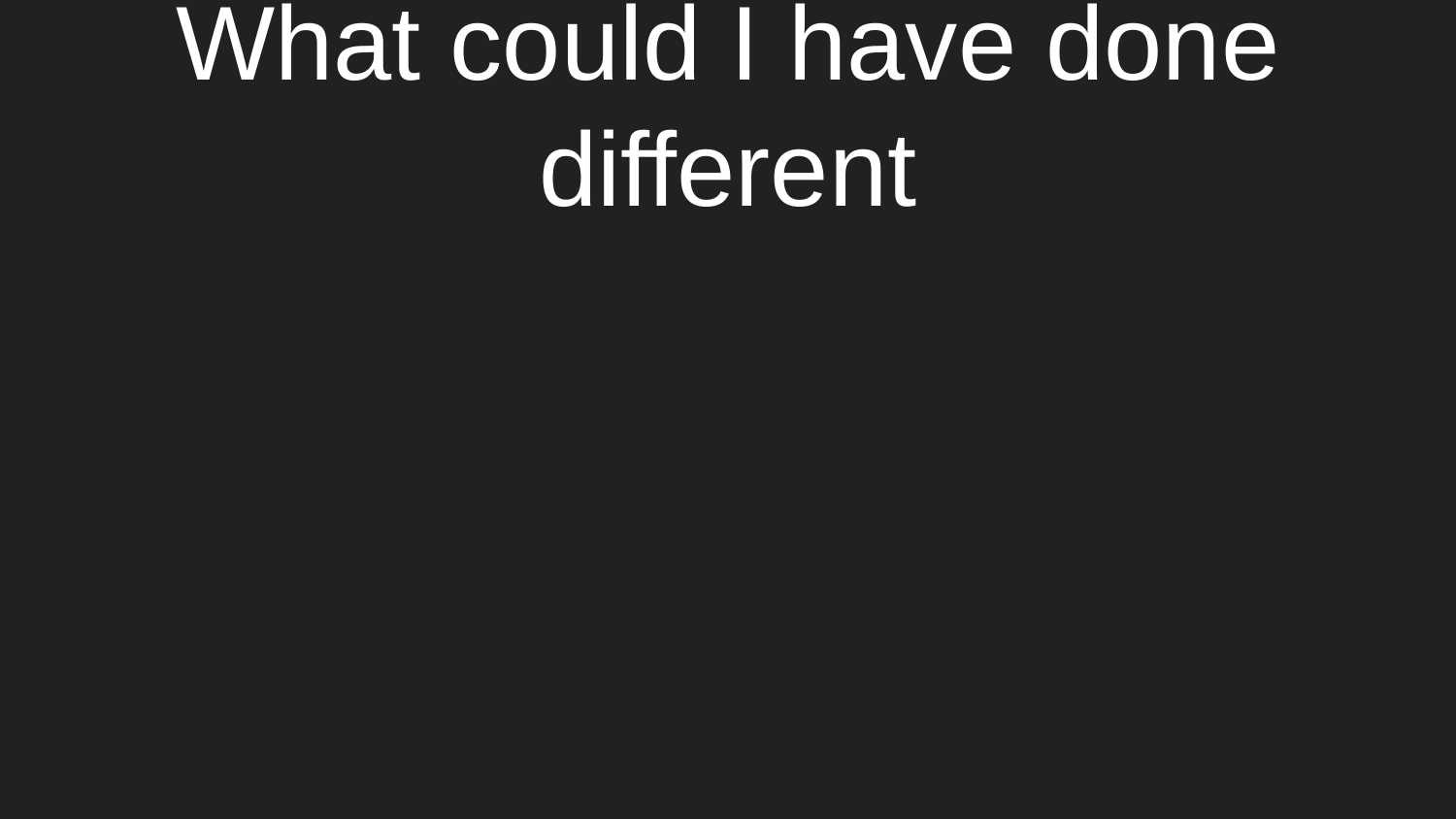

# What could I have done different